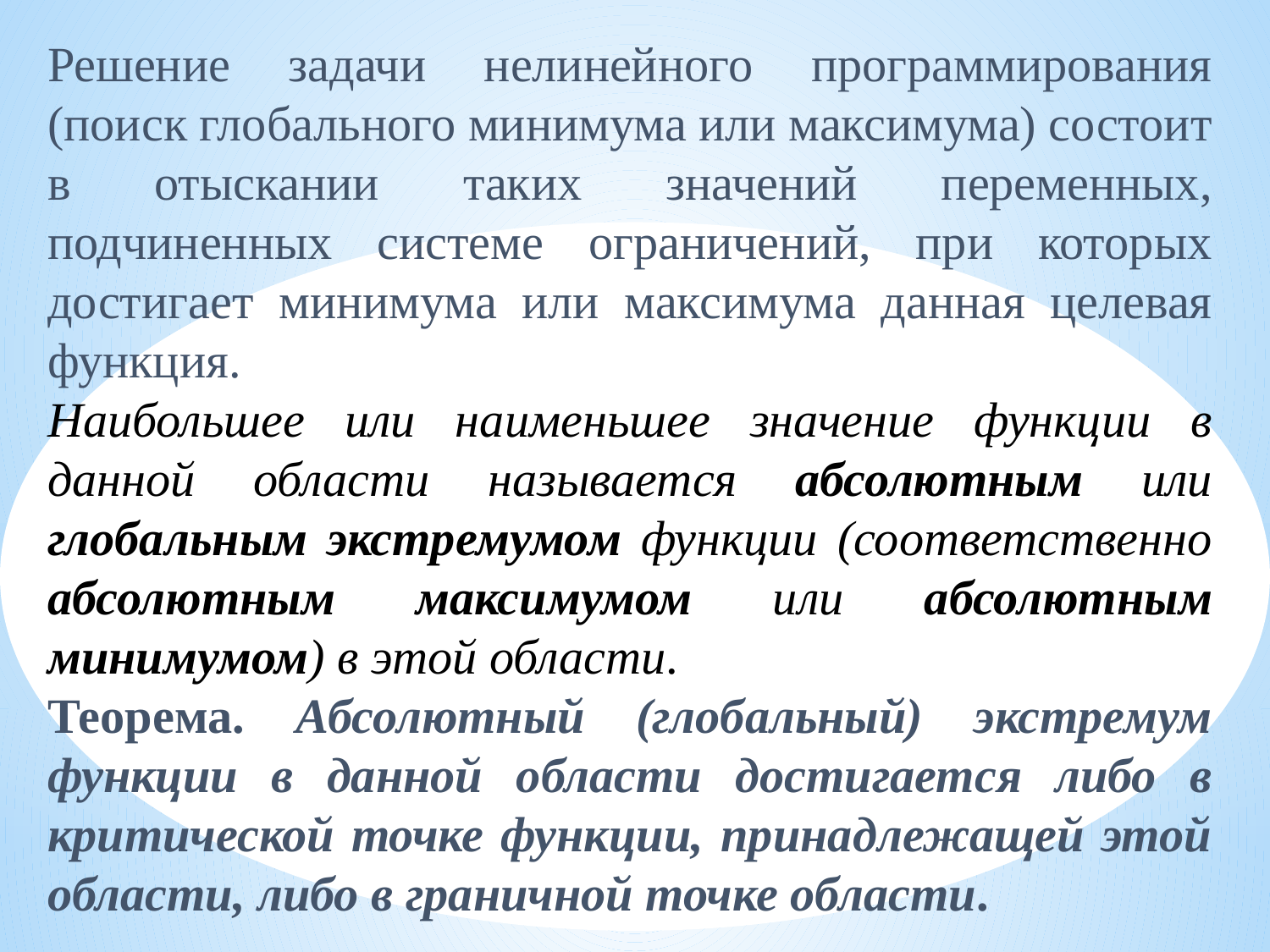

Решение задачи нелинейного программирования (поиск глобального минимума или максимума) состоит в отыскании таких значений переменных, подчиненных системе ограничений, при которых достигает минимума или максимума данная целевая функция.
Наибольшее или наименьшее значение функции в данной области называется абсолютным или глобальным экстремумом функции (соответственно абсолютным максимумом или абсолютным минимумом) в этой области.
Теорема. Абсолютный (глобальный) экстремум функции в данной области достигается либо в критической точке функции, принадлежащей этой области, либо в граничной точке области.